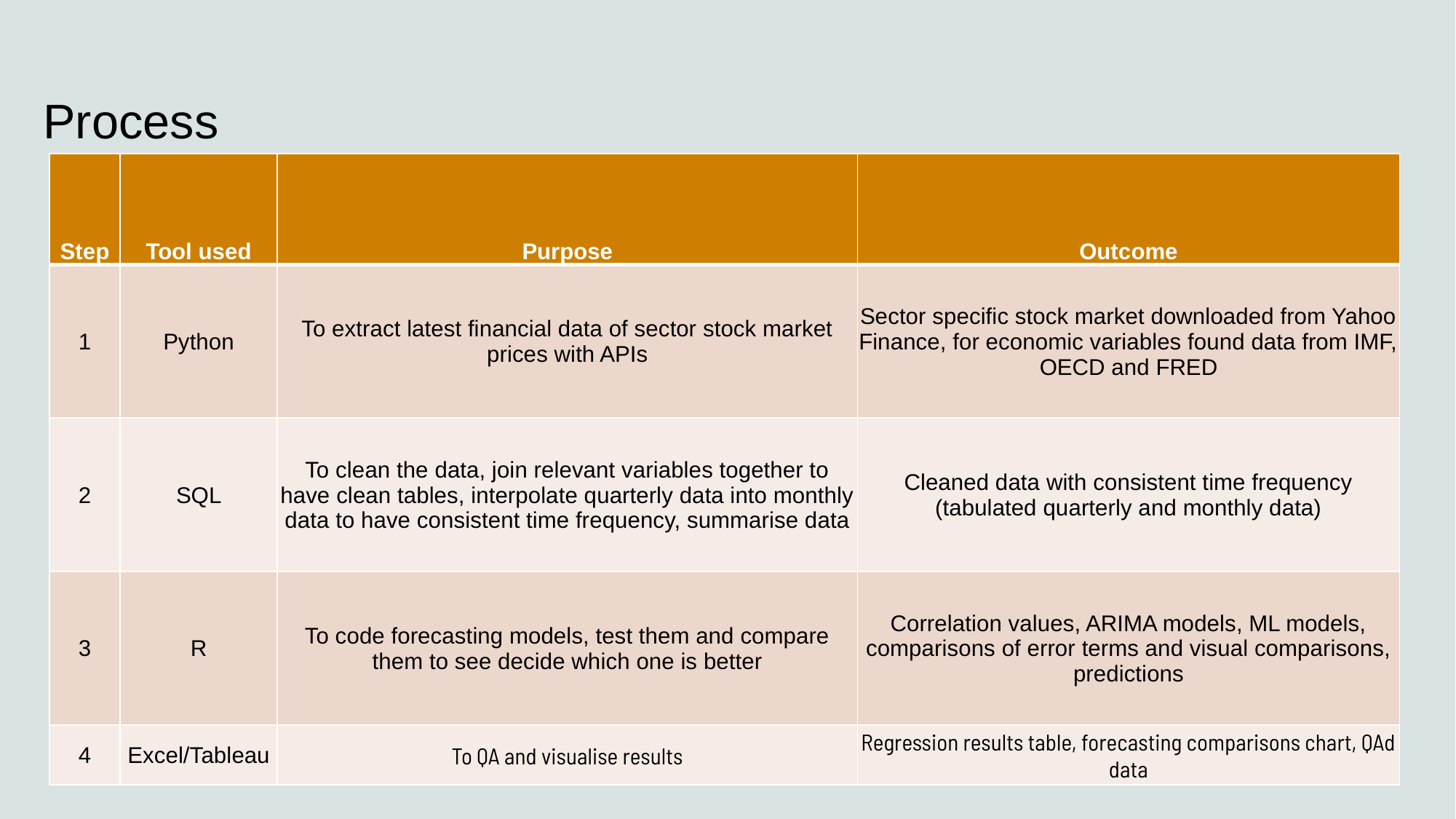

# Process
| Step | Tool used | Purpose | Outcome |
| --- | --- | --- | --- |
| 1 | Python | To extract latest financial data of sector stock market prices with APIs | Sector specific stock market downloaded from Yahoo Finance, for economic variables found data from IMF, OECD and FRED |
| 2 | SQL | To clean the data, join relevant variables together to have clean tables, interpolate quarterly data into monthly data to have consistent time frequency, summarise data | Cleaned data with consistent time frequency (tabulated quarterly and monthly data) |
| 3 | R | To code forecasting models, test them and compare them to see decide which one is better | Correlation values, ARIMA models, ML models, comparisons of error terms and visual comparisons, predictions |
| 4 | Excel/Tableau | To QA and visualise results | Regression results table, forecasting comparisons chart, QAd data |